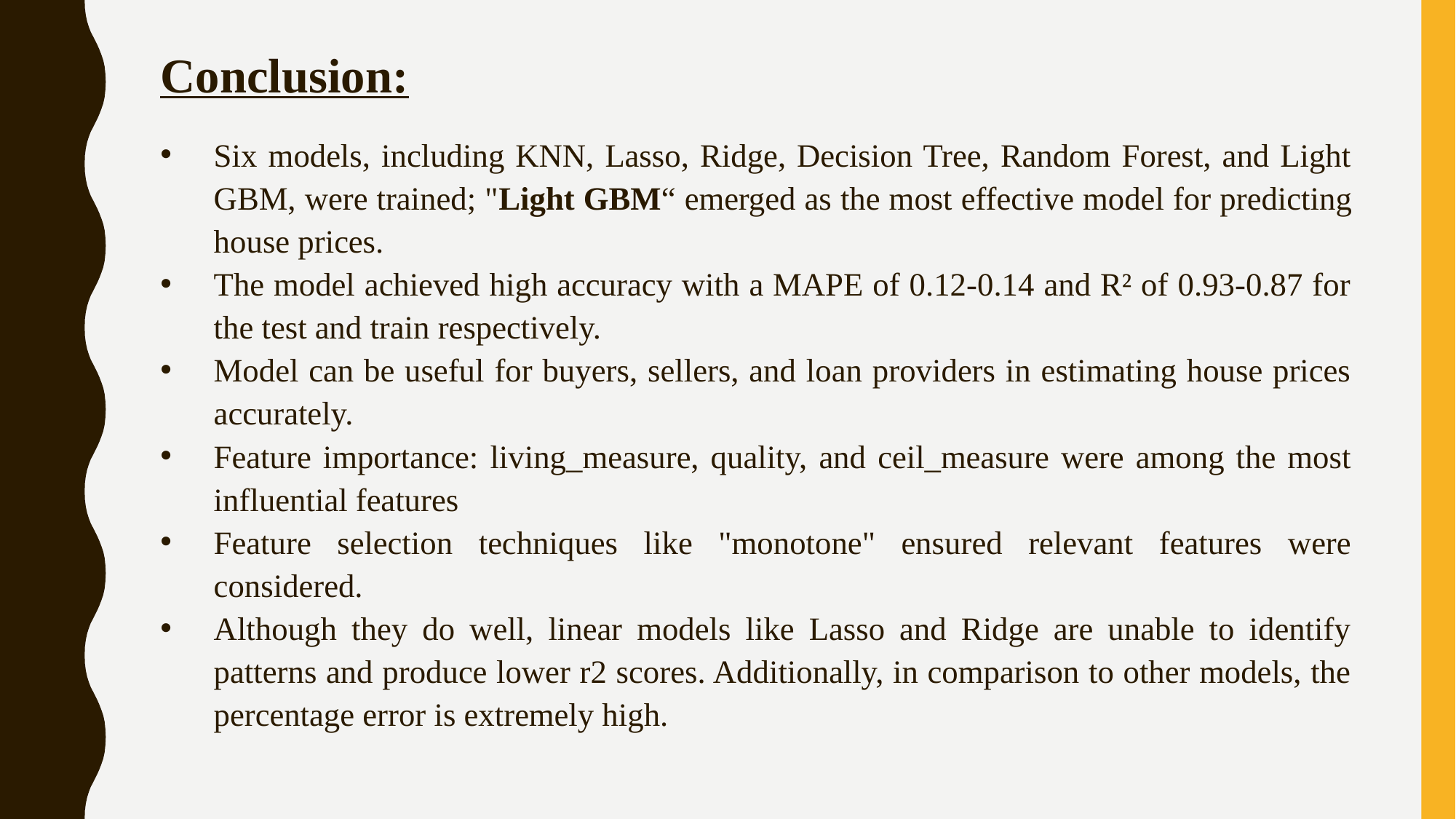

# Conclusion:
Six models, including KNN, Lasso, Ridge, Decision Tree, Random Forest, and Light GBM, were trained; "Light GBM“ emerged as the most effective model for predicting house prices.
The model achieved high accuracy with a MAPE of 0.12-0.14 and R² of 0.93-0.87 for the test and train respectively.
Model can be useful for buyers, sellers, and loan providers in estimating house prices accurately.
Feature importance: living_measure, quality, and ceil_measure were among the most influential features
Feature selection techniques like "monotone" ensured relevant features were considered.
Although they do well, linear models like Lasso and Ridge are unable to identify patterns and produce lower r2 scores. Additionally, in comparison to other models, the percentage error is extremely high.